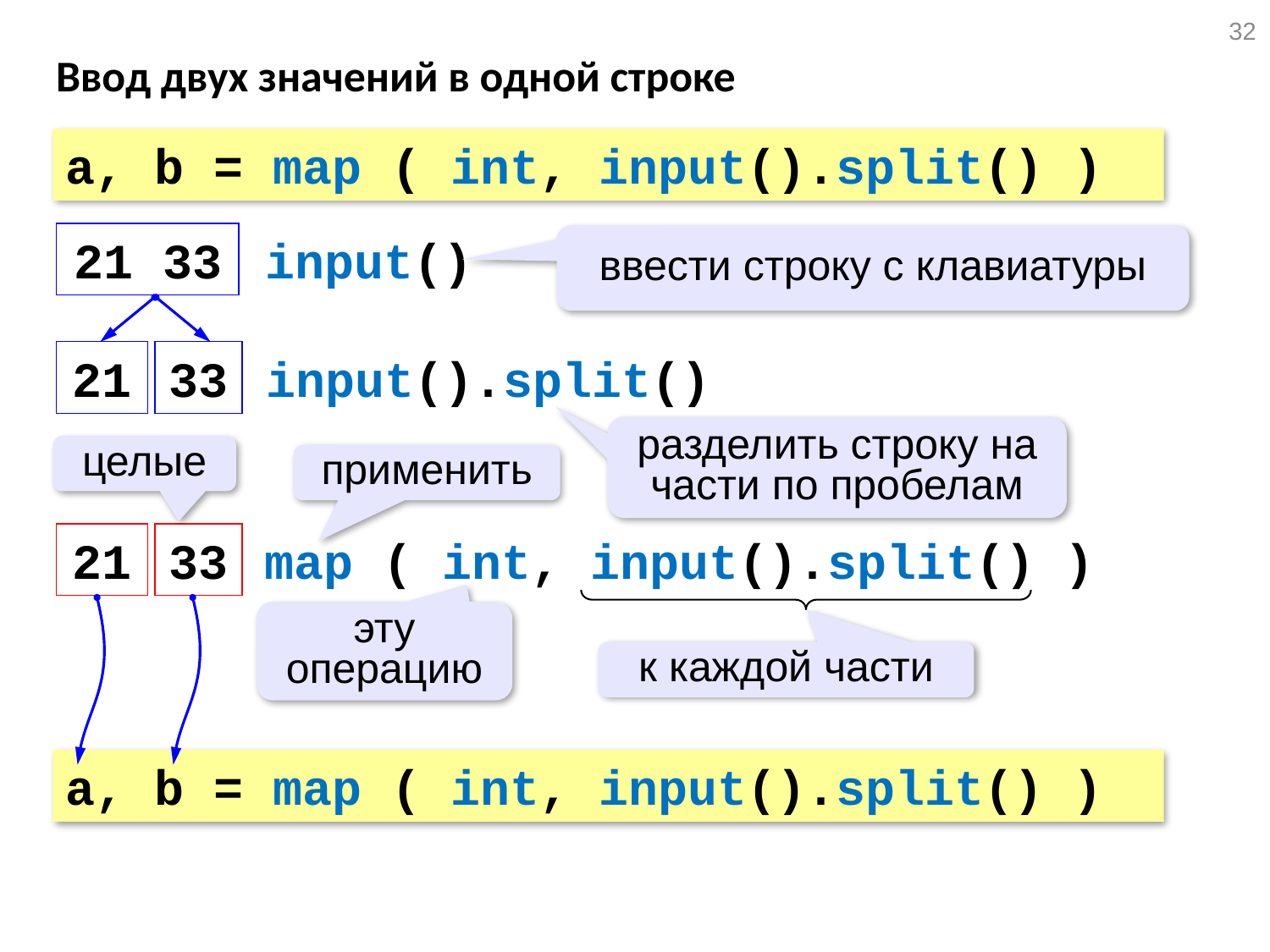

32
# Ввод двух значений в одной строке
a, b = map ( int, input().split() )
21 33
input()
ввести строку с клавиатуры

21
33
input().split()
разделить строку на части по пробелам
целые
применить
map ( int, input().split() )
21
33

к каждой части

эту операцию
a, b = map ( int, input().split() )